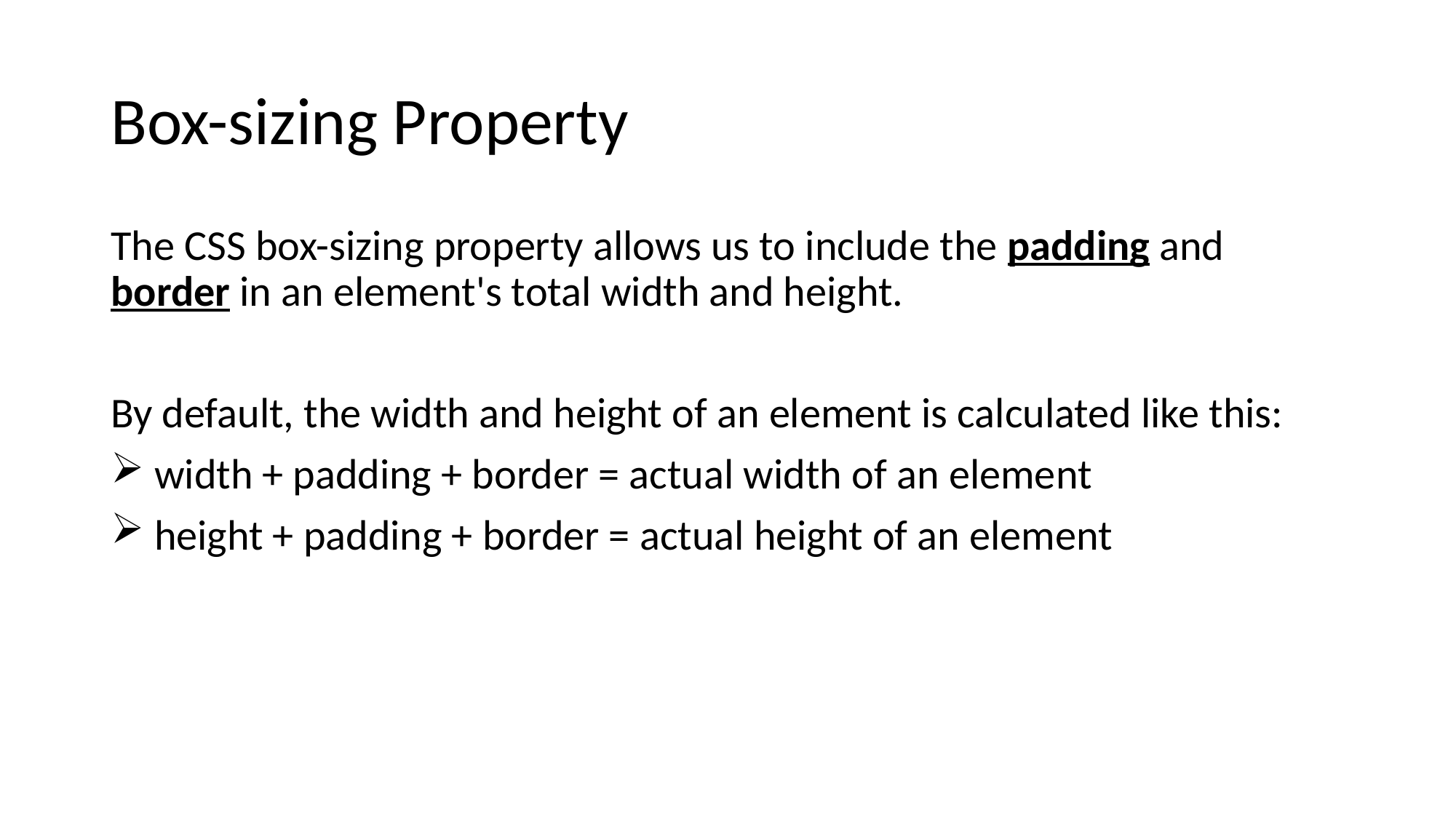

# Box-sizing Property
The CSS box-sizing property allows us to include the padding and border in an element's total width and height.

By default, the width and height of an element is calculated like this:
 width + padding + border = actual width of an element
 height + padding + border = actual height of an element